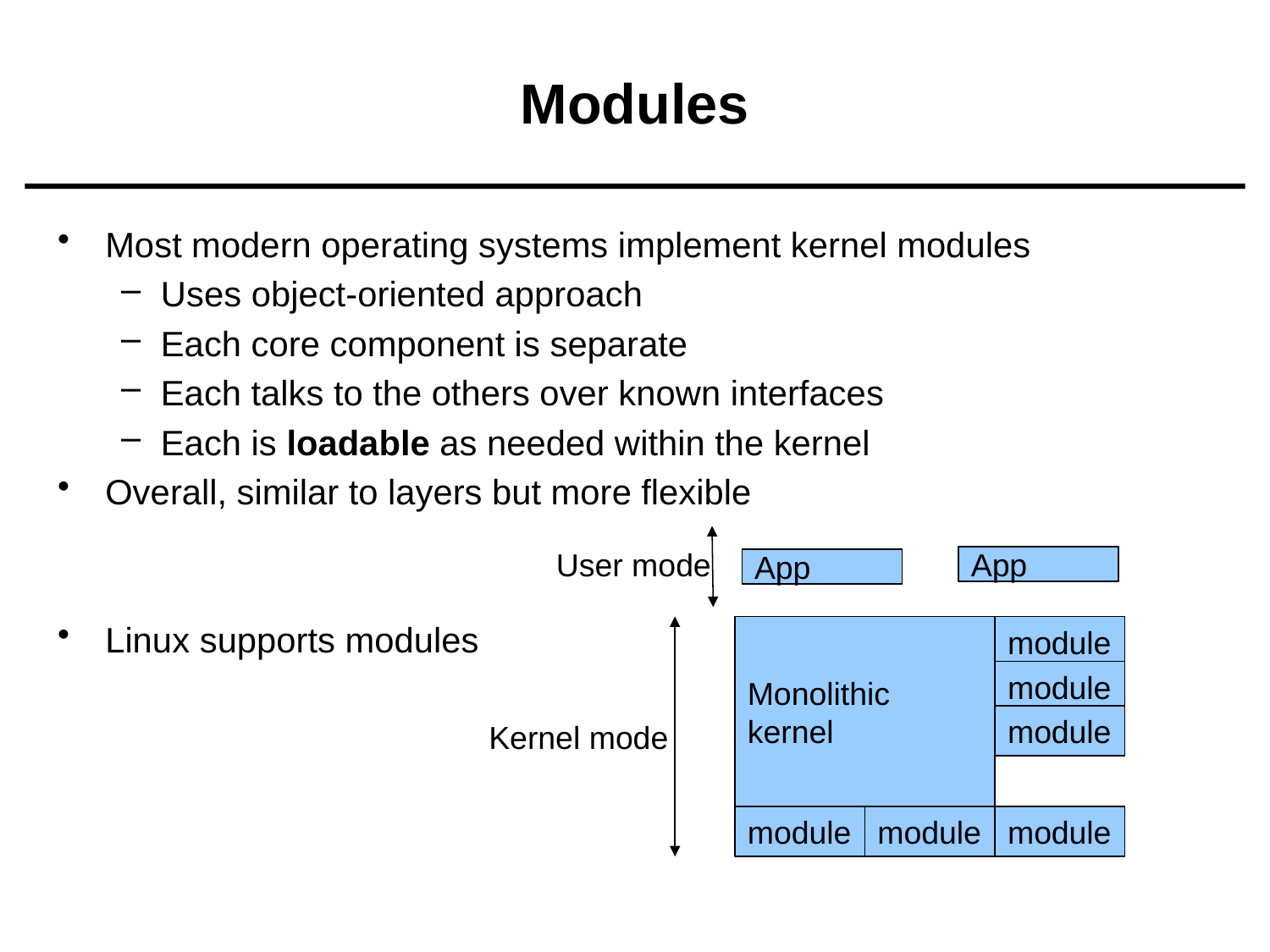

# Modules
Most modern operating systems implement kernel modules
Uses object-oriented approach
Each core component is separate
Each talks to the others over known interfaces
Each is loadable as needed within the kernel
Overall, similar to layers but more flexible

Linux supports modules

User mode
App
App
Monolithic
kernel
module
module
module
Kernel mode
module
module
module
42